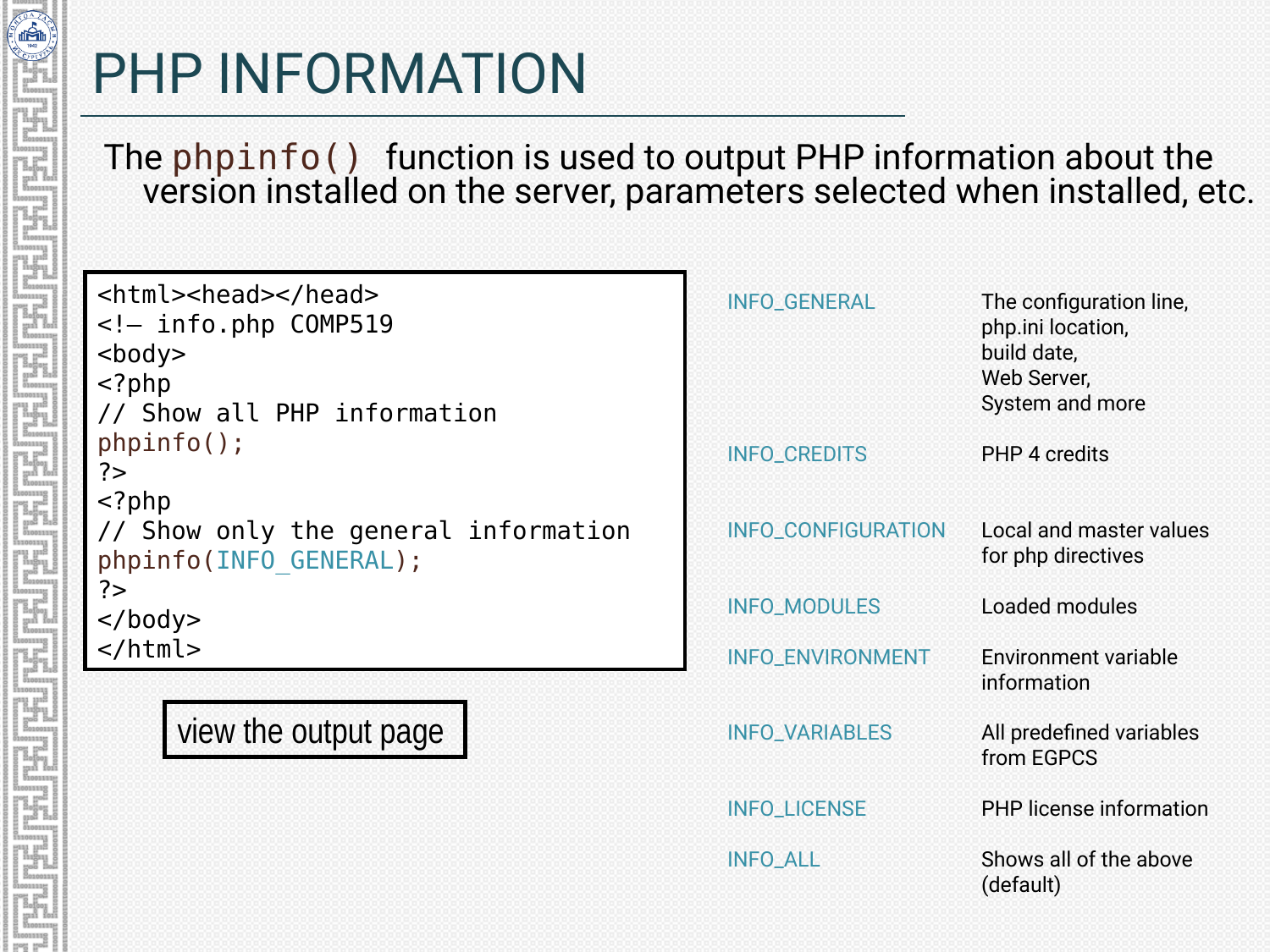

# PHP Information
The phpinfo() function is used to output PHP information about the version installed on the server, parameters selected when installed, etc.
<html><head></head>
<!– info.php COMP519
<body>
<?php
// Show all PHP information
phpinfo();
?>
<?php
// Show only the general information
phpinfo(INFO_GENERAL);
?>
</body>
</html>
INFO_GENERAL	The configuration line,
		php.ini location,
		build date,
		Web Server,
		System and more
INFO_CREDITS	PHP 4 credits

INFO_CONFIGURATION	Local and master values
		for php directives
INFO_MODULES	Loaded modules
INFO_ENVIRONMENT	Environment variable
		information

INFO_VARIABLES	All predefined variables
		from EGPCS

INFO_LICENSE	PHP license information
INFO_ALL		Shows all of the above
		(default)
view the output page